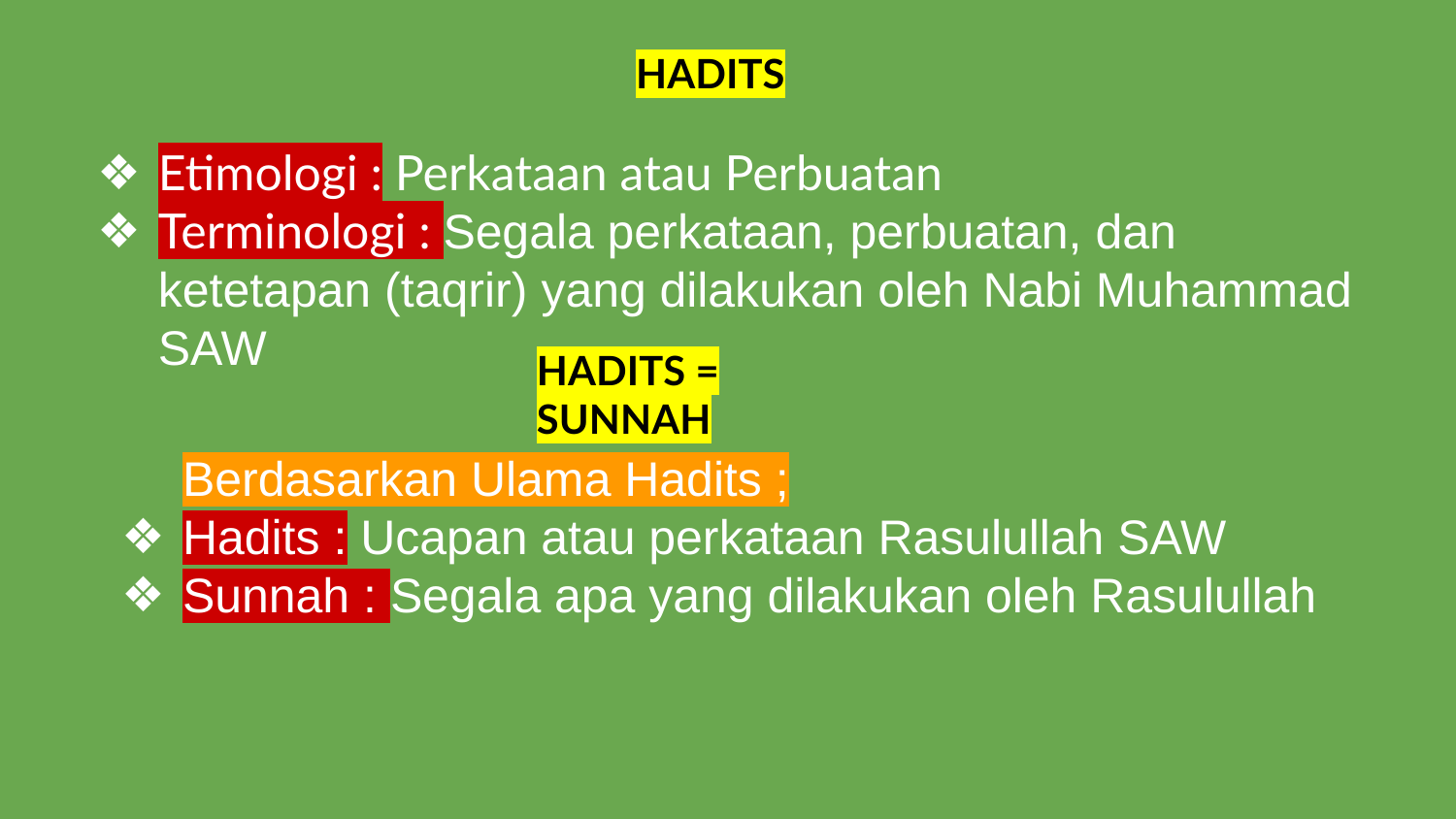

HADITS
Etimologi : Perkataan atau Perbuatan
Terminologi : Segala perkataan, perbuatan, dan ketetapan (taqrir) yang dilakukan oleh Nabi Muhammad SAW
HADITS = SUNNAH
Berdasarkan Ulama Hadits ;
Hadits : Ucapan atau perkataan Rasulullah SAW
Sunnah : Segala apa yang dilakukan oleh Rasulullah